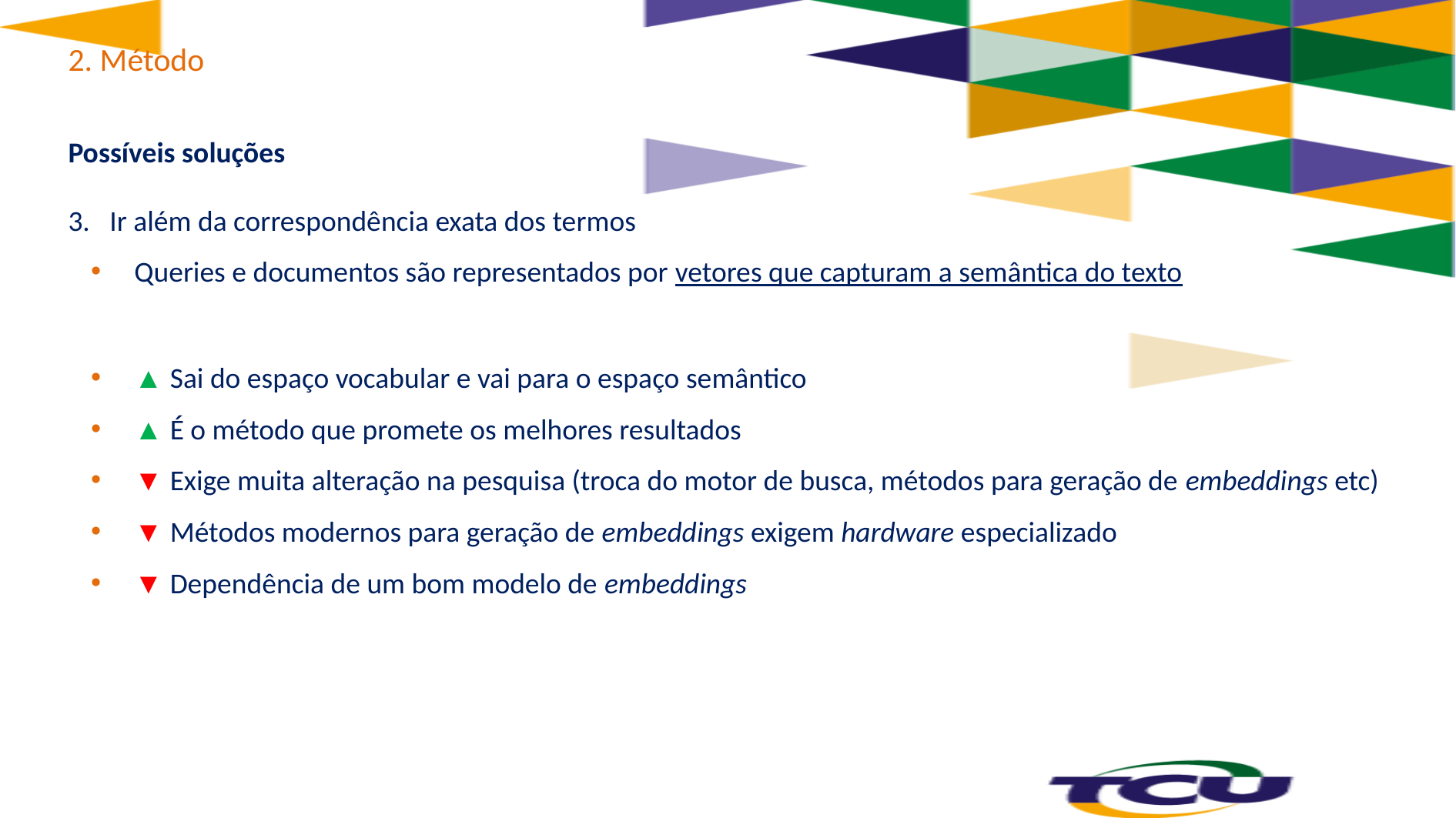

# 2. Método
Possíveis soluções
3.   Ir além da correspondência exata dos termos
Queries e documentos são representados por vetores que capturam a semântica do texto

▲ Sai do espaço vocabular e vai para o espaço semântico
▲ É o método que promete os melhores resultados
▼ Exige muita alteração na pesquisa (troca do motor de busca, métodos para geração de embeddings etc)
▼ Métodos modernos para geração de embeddings exigem hardware especializado
▼ Dependência de um bom modelo de embeddings